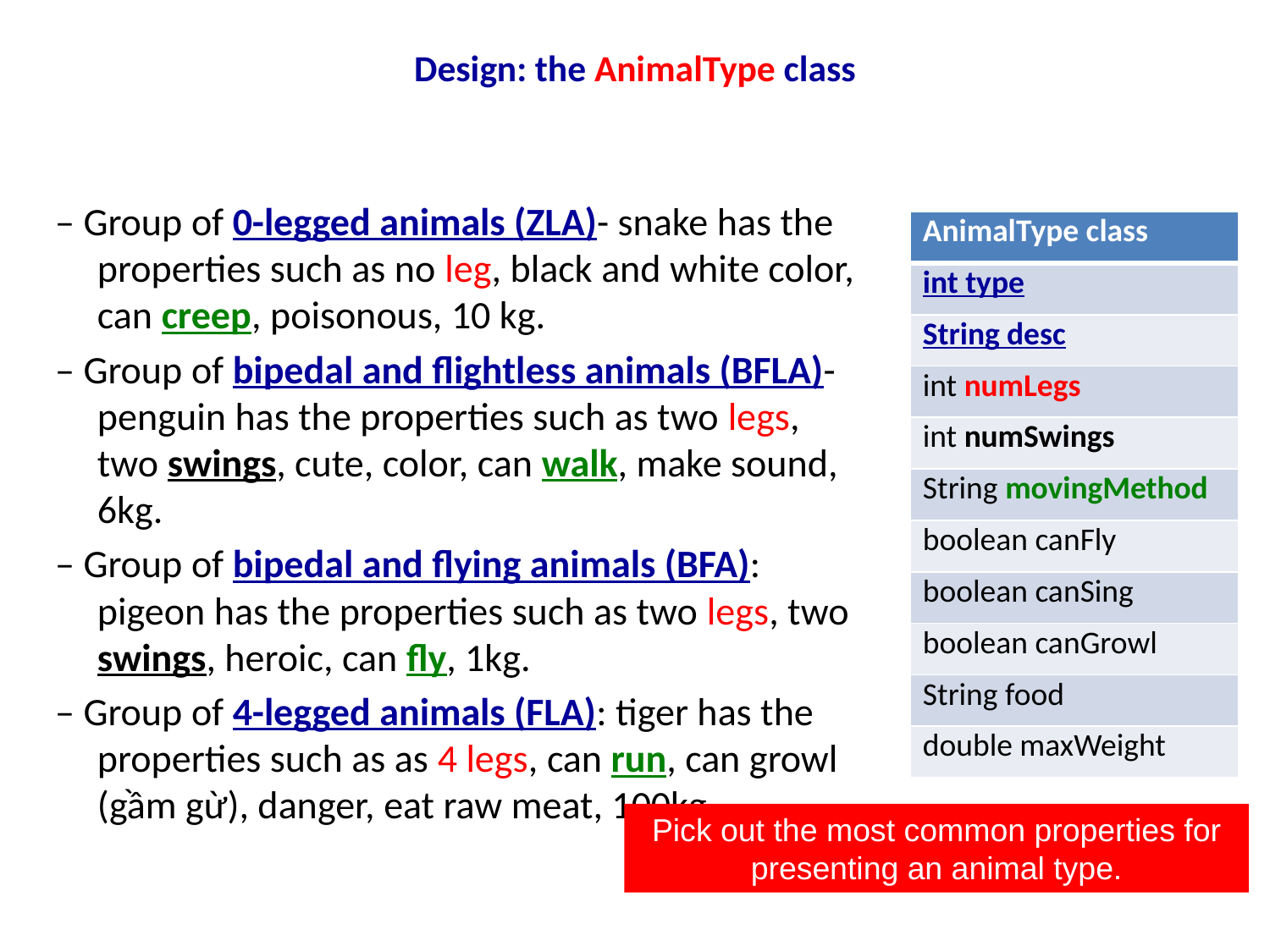

# Design: the AnimalType class
– Group of 0-legged animals (ZLA)- snake has the properties such as no leg, black and white color, can creep, poisonous, 10 kg.
– Group of bipedal and flightless animals (BFLA)- penguin has the properties such as two legs, two swings, cute, color, can walk, make sound, 6kg.
– Group of bipedal and flying animals (BFA): pigeon has the properties such as two legs, two swings, heroic, can fly, 1kg.
– Group of 4-legged animals (FLA): tiger has the properties such as as 4 legs, can run, can growl (gầm gừ), danger, eat raw meat, 100kg.
| AnimalType class |
| --- |
| int type |
| String desc |
| int numLegs |
| int numSwings |
| String movingMethod |
| boolean canFly |
| boolean canSing |
| boolean canGrowl |
| String food |
| double maxWeight |
Pick out the most common properties for presenting an animal type.